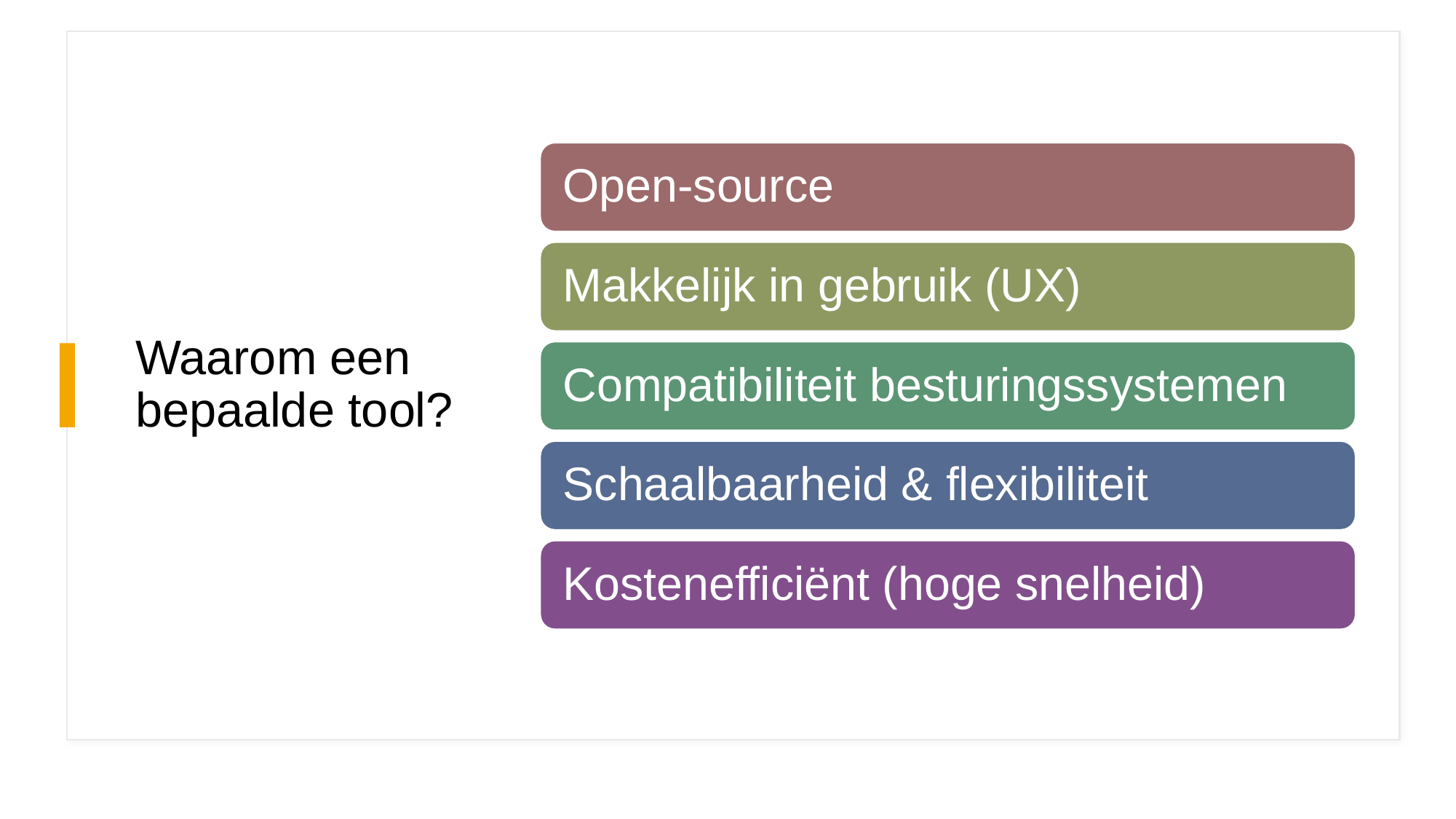

Waarom een bepaalde tool?
Open-source
Makkelijk in gebruik (UX)
Compatibiliteit besturingssystemen
Schaalbaarheid & flexibiliteit
Kostenefficiënt (hoge snelheid)